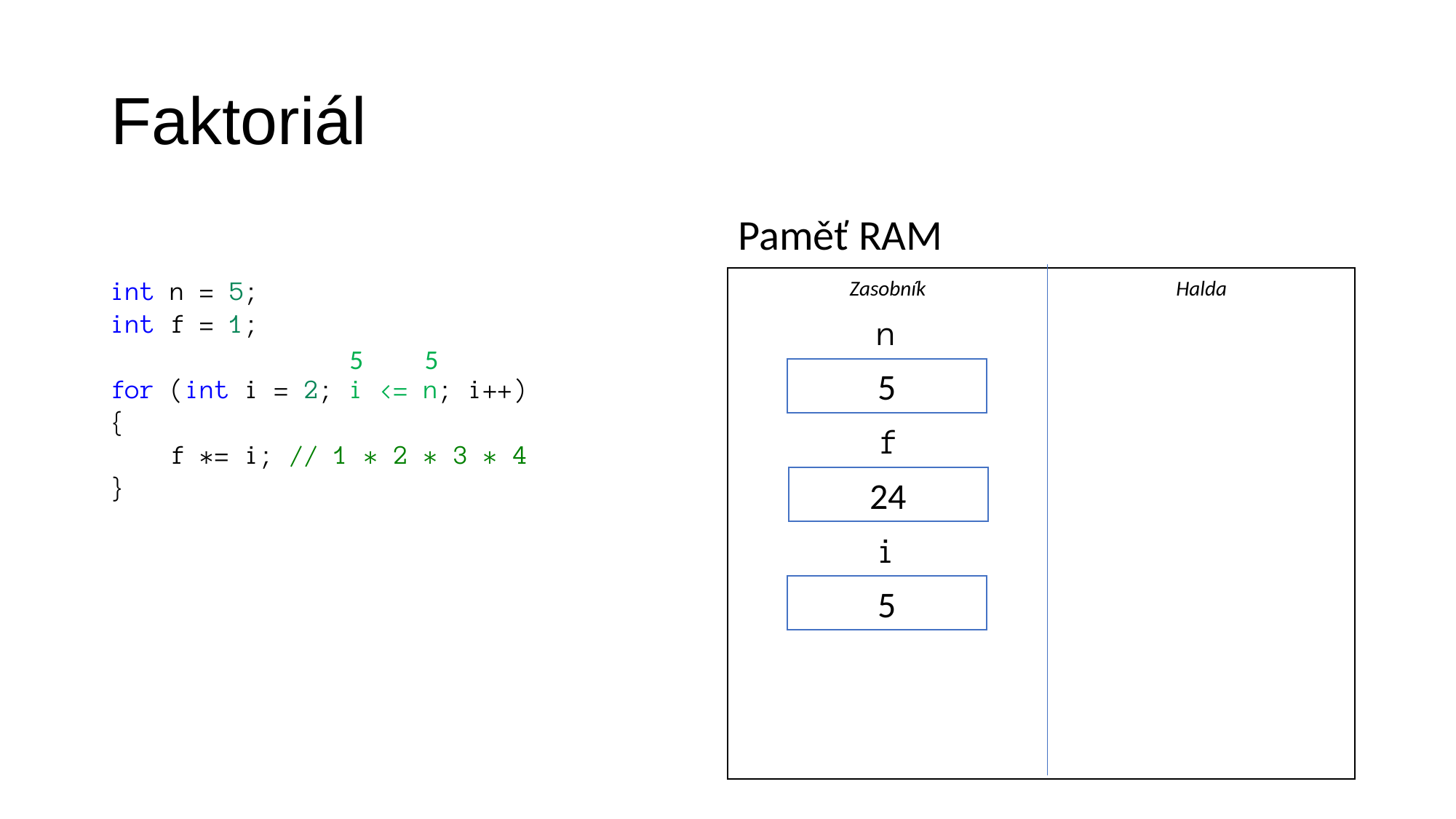

# Faktoriál
Paměť RAM
int n = 5;
int f = 1;
for (int i = 2; i <= n; i++)
{
    f *= i; // 1 * 2 * 3 * 4
}

Zasobník
Halda
n
5
5
5
f
24
i
5